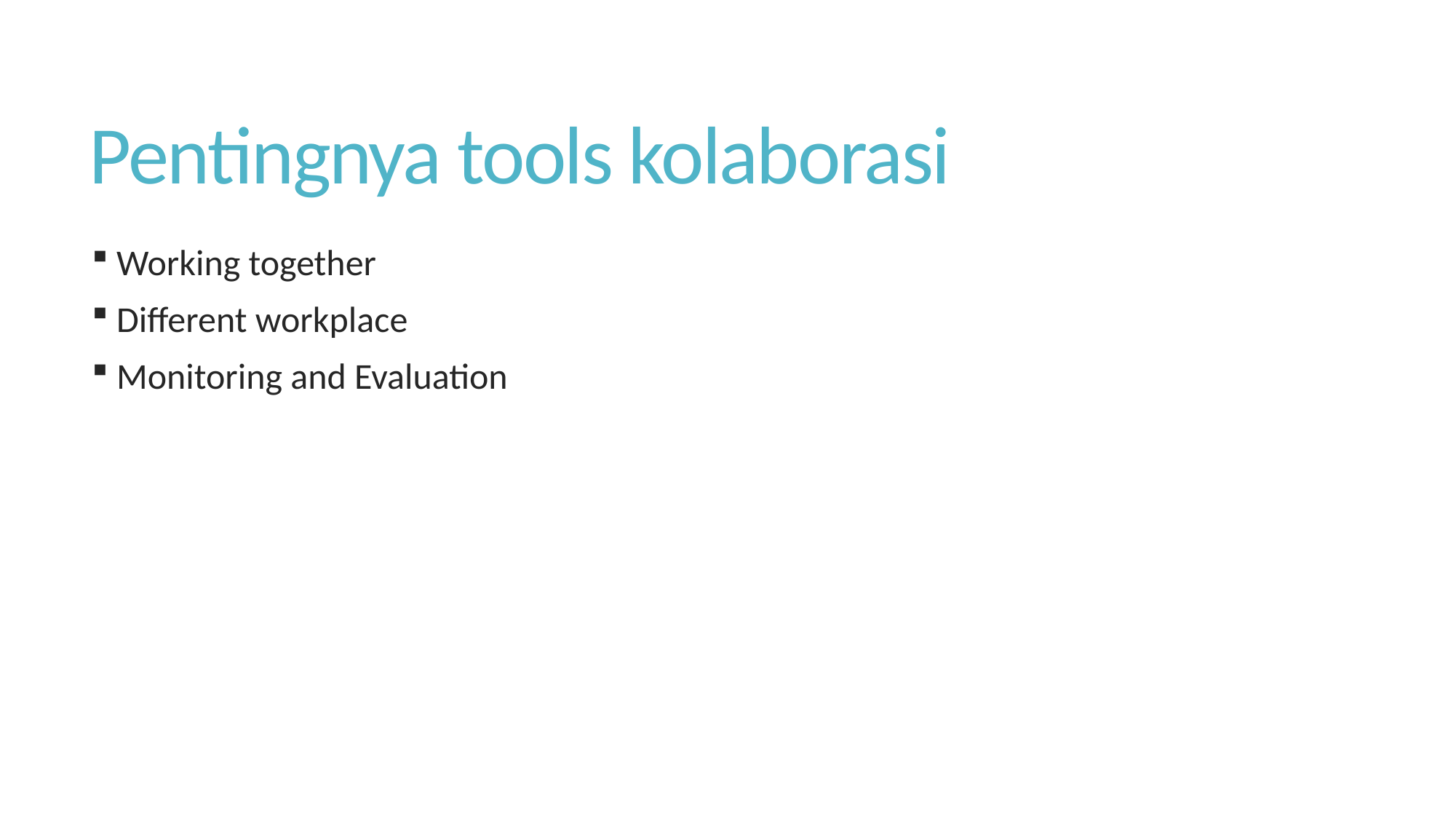

# Pentingnya tools kolaborasi
 Working together
 Different workplace
 Monitoring and Evaluation